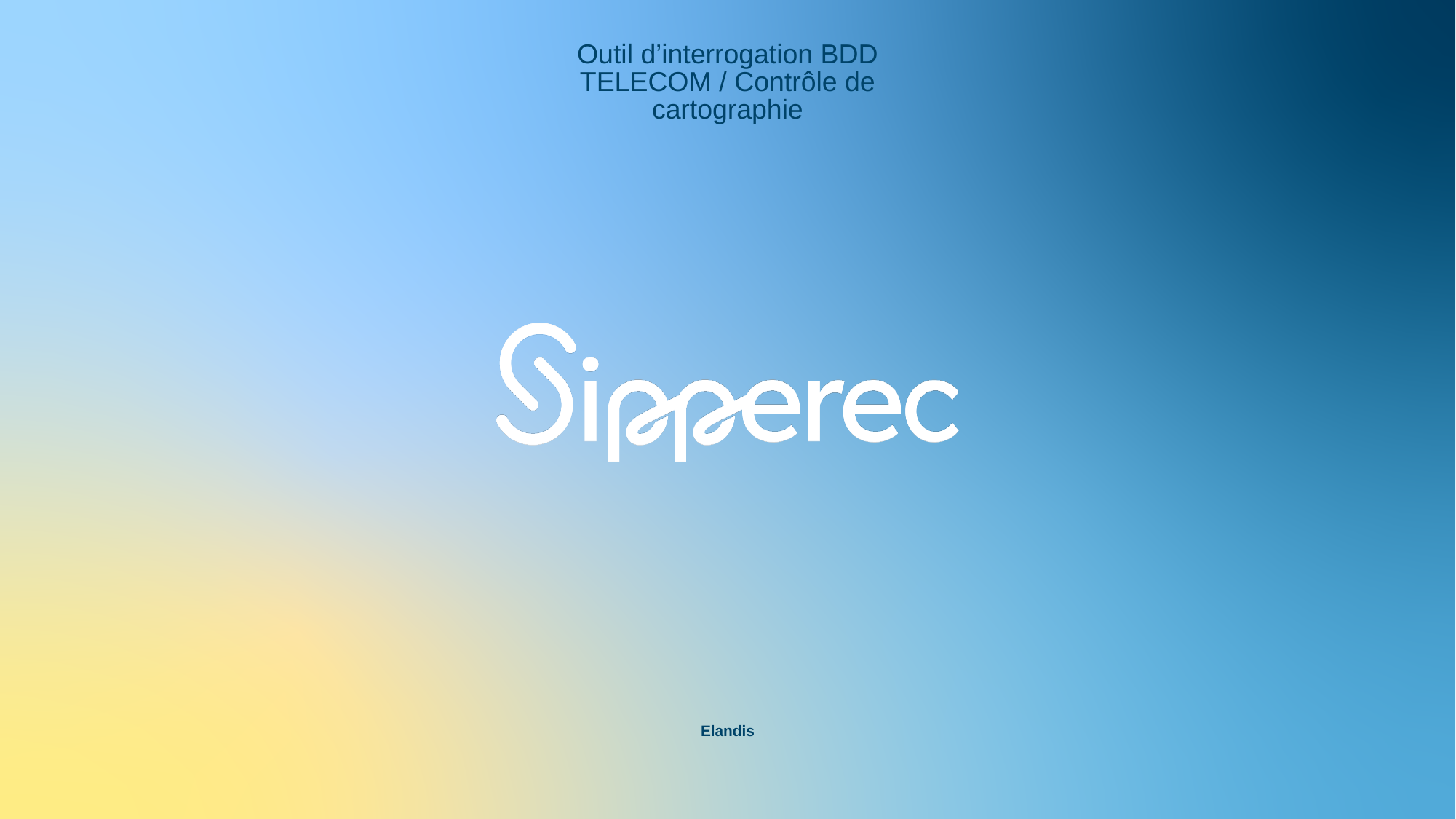

# Outil d’interrogation BDD TELECOM / Contrôle de cartographie
Elandis